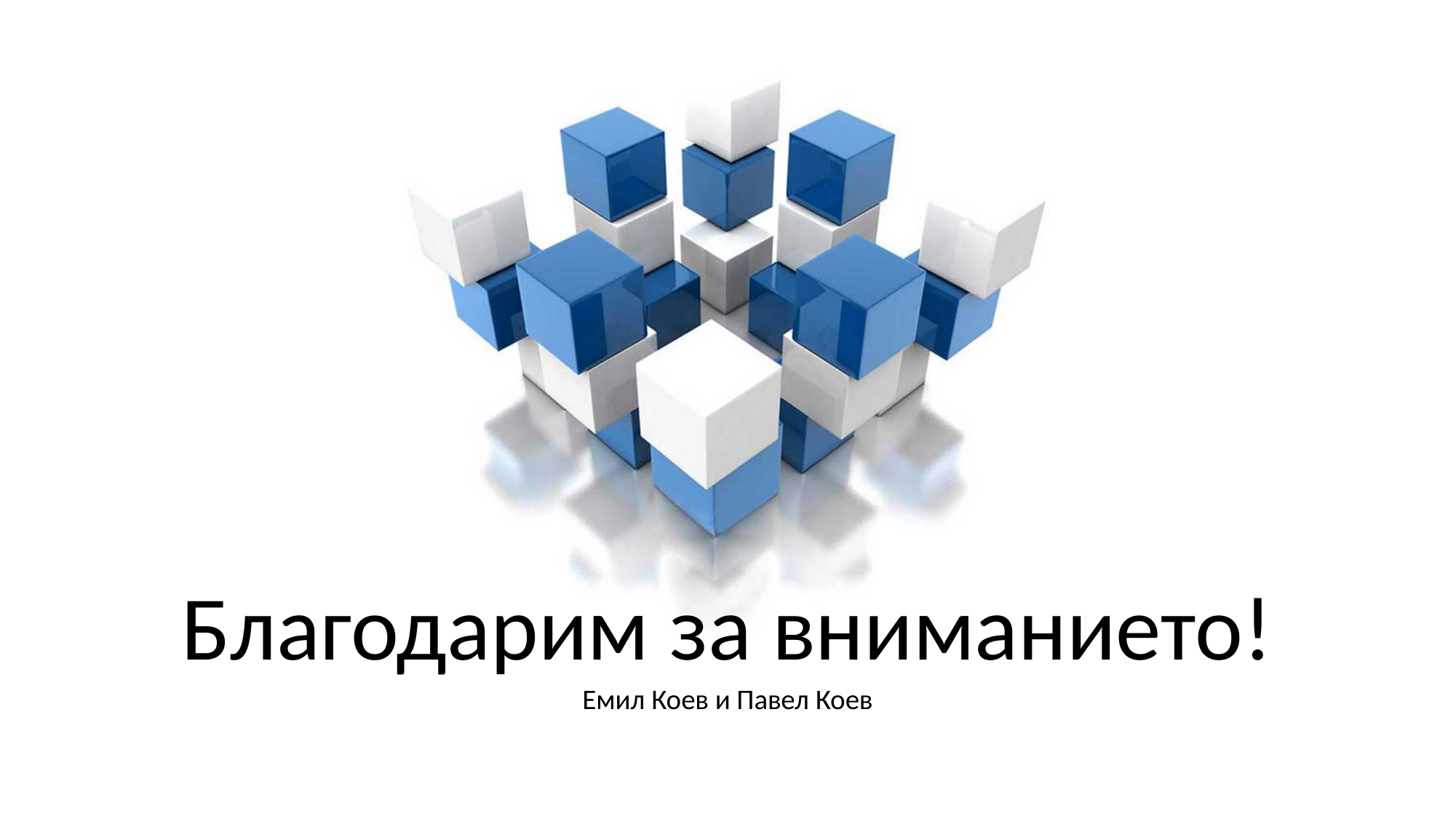

Благодарим за вниманието!
Емил Коев и Павел Коев